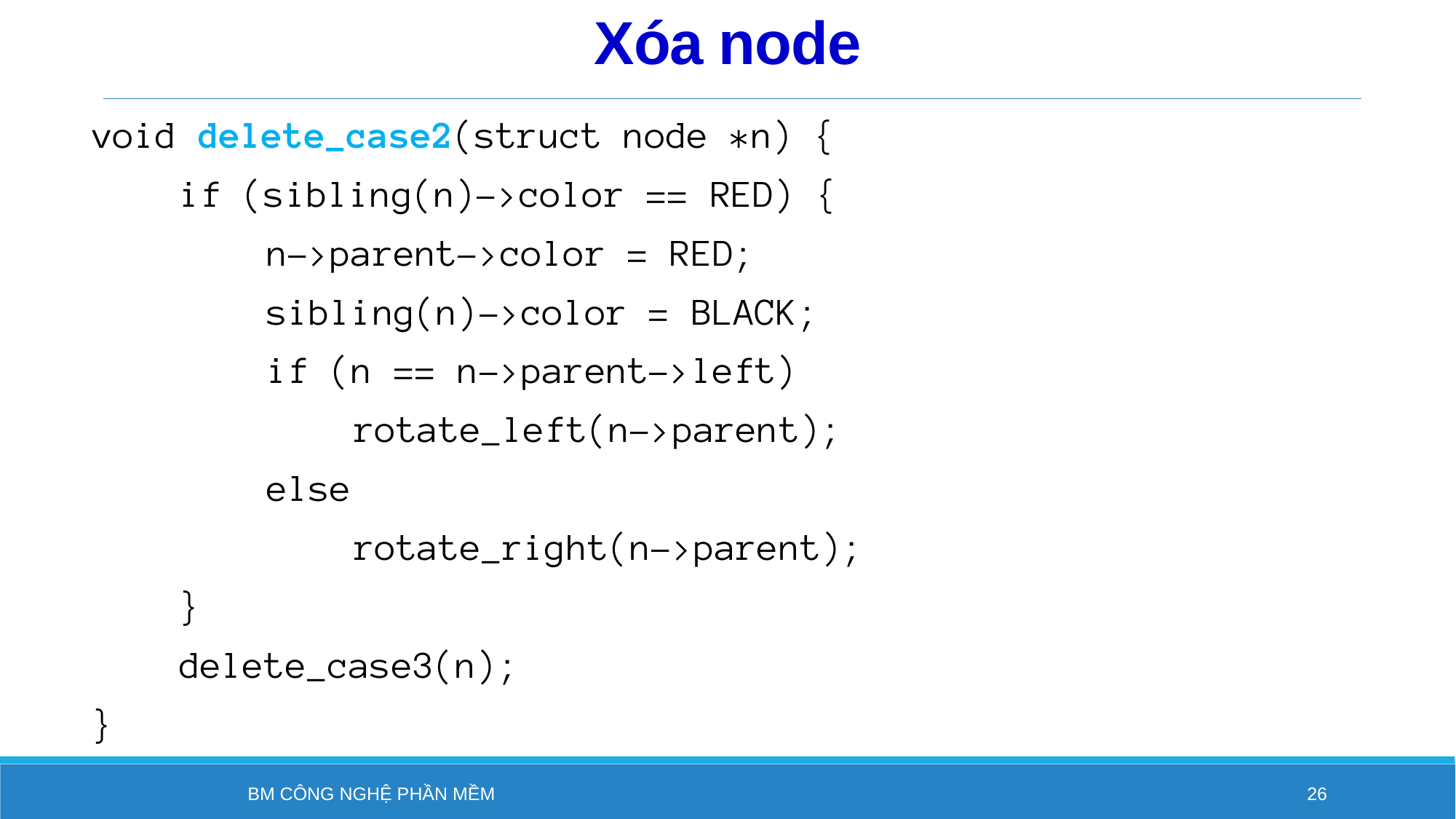

# Xóa node
void delete_case2(struct node *n) {
 	if (sibling(n)->color == RED) {
 		n->parent->color = RED;
 		sibling(n)->color = BLACK;
 		if (n == n->parent->left)
  			rotate_left(n->parent);
 		else
  			rotate_right(n->parent);
 	}
 	delete_case3(n);
}

BM Công nghệ phần mềm
26